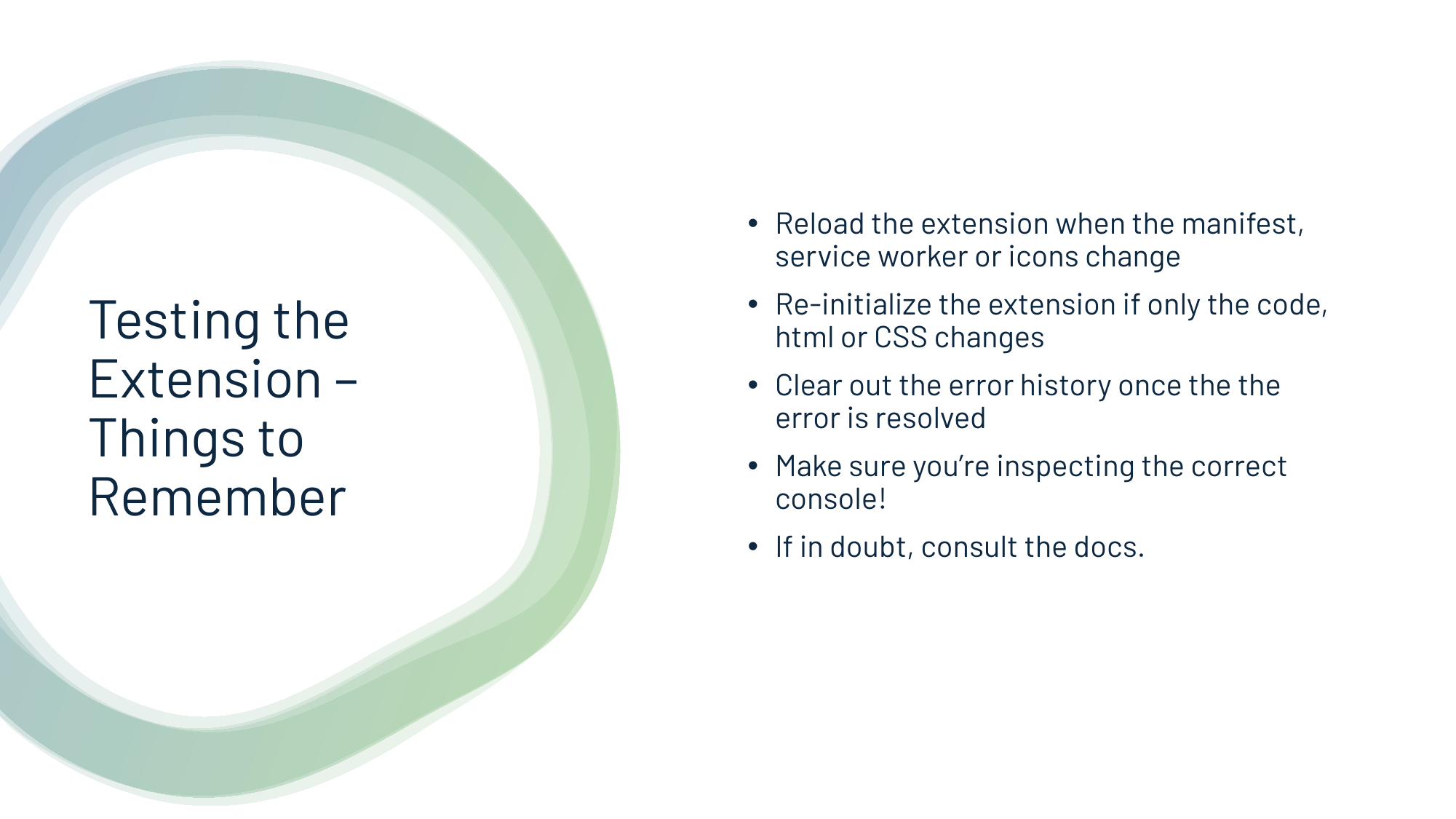

Reload the extension when the manifest, service worker or icons change
Re-initialize the extension if only the code, html or CSS changes
Clear out the error history once the the error is resolved
Make sure you’re inspecting the correct console!
If in doubt, consult the docs.

# Testing the Extension – Things to Remember